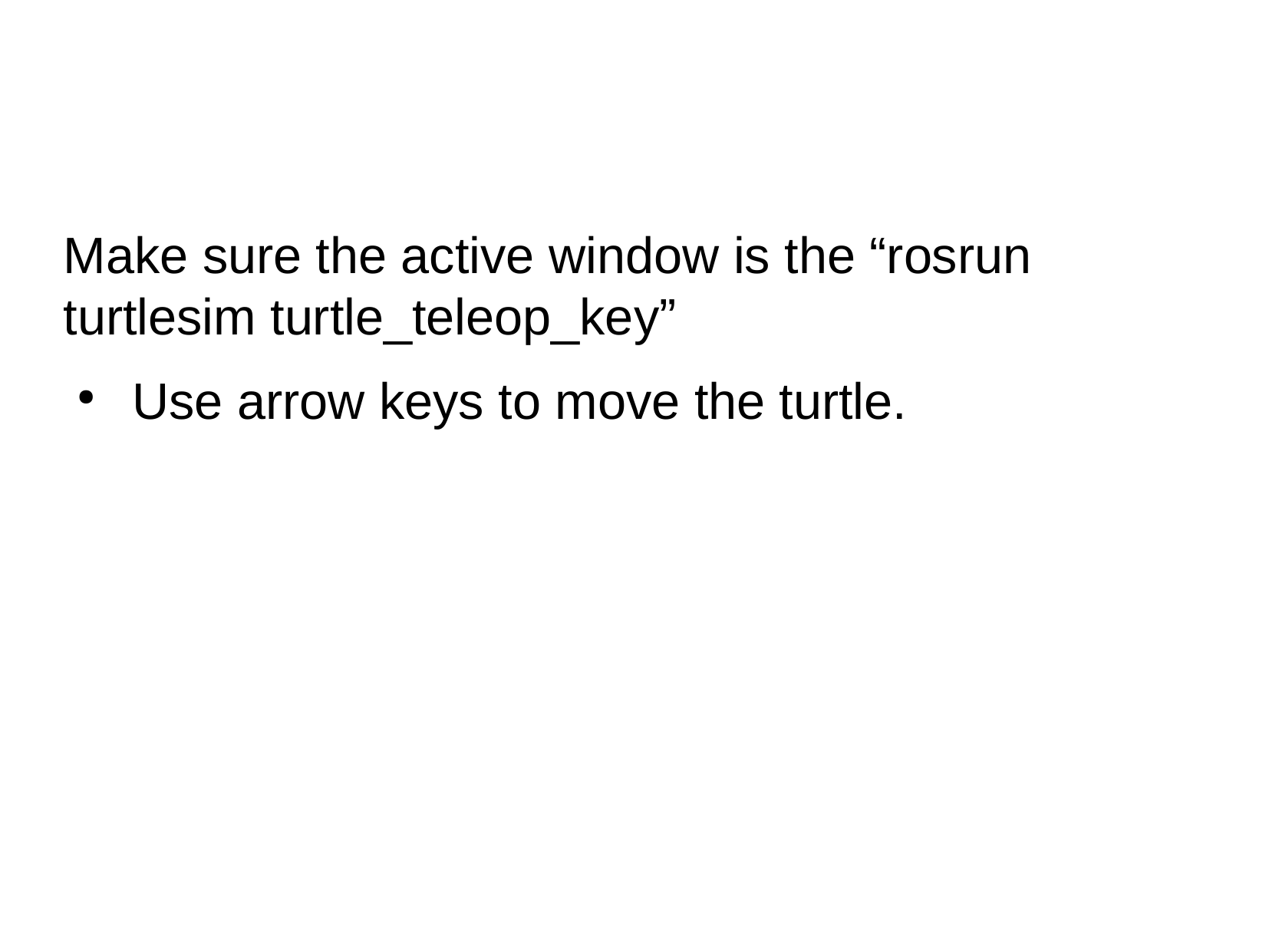

Make sure the active window is the “rosrun turtlesim turtle_teleop_key”
 Use arrow keys to move the turtle.